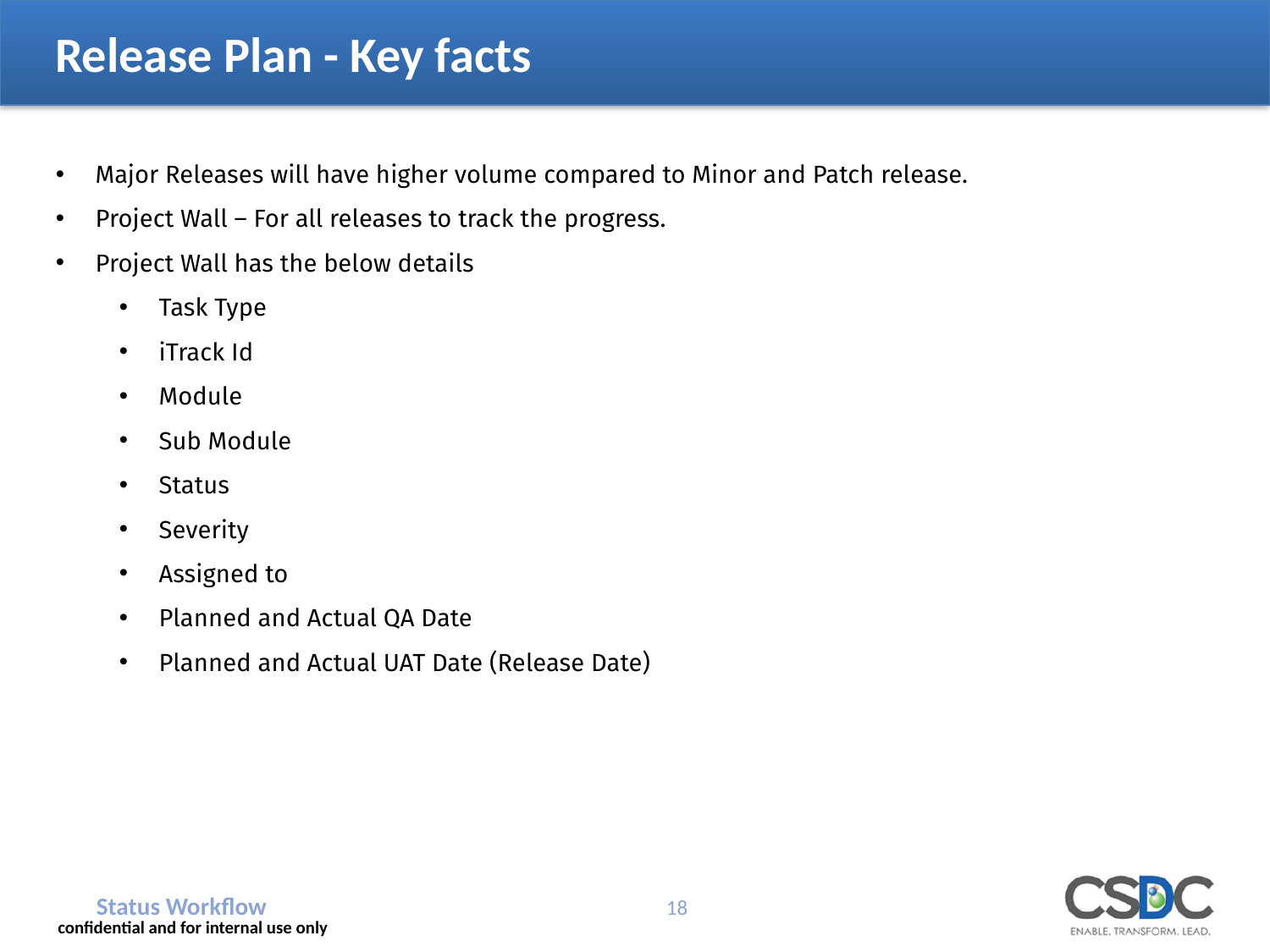

# Release Plan - Key facts
Major Releases will have higher volume compared to Minor and Patch release.
Project Wall – For all releases to track the progress.
Project Wall has the below details
Task Type
iTrack Id
Module
Sub Module
Status
Severity
Assigned to
Planned and Actual QA Date
Planned and Actual UAT Date (Release Date)
Status Workflow
18
confidential and for internal use only